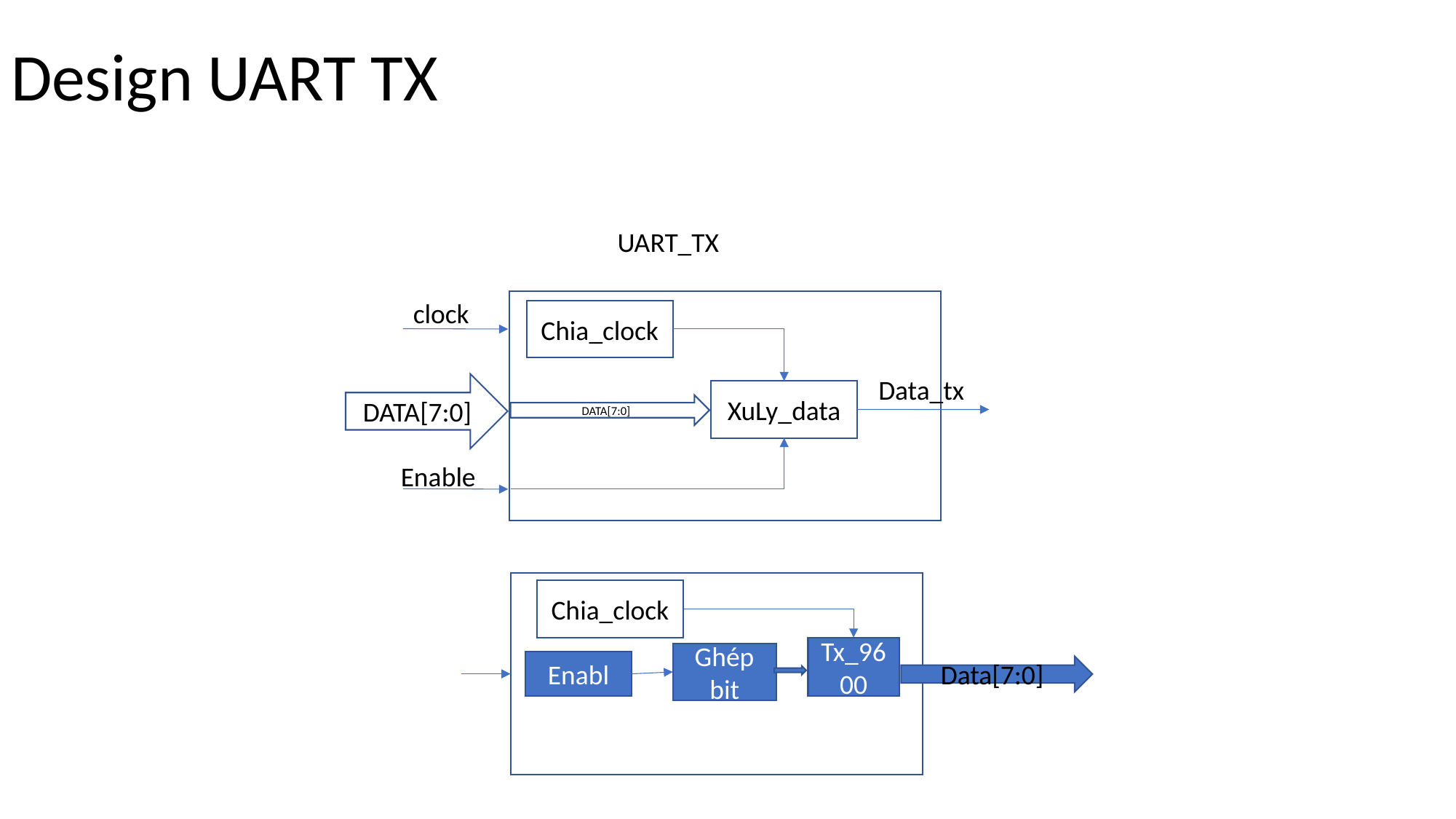

# Design UART TX
UART_TX
clock

Chia_clock
Data_tx
DATA[7:0]
XuLy_data
DATA[7:0]
Enable

Chia_clock
Tx_9600
Ghép bit
Enabl
Data[7:0]